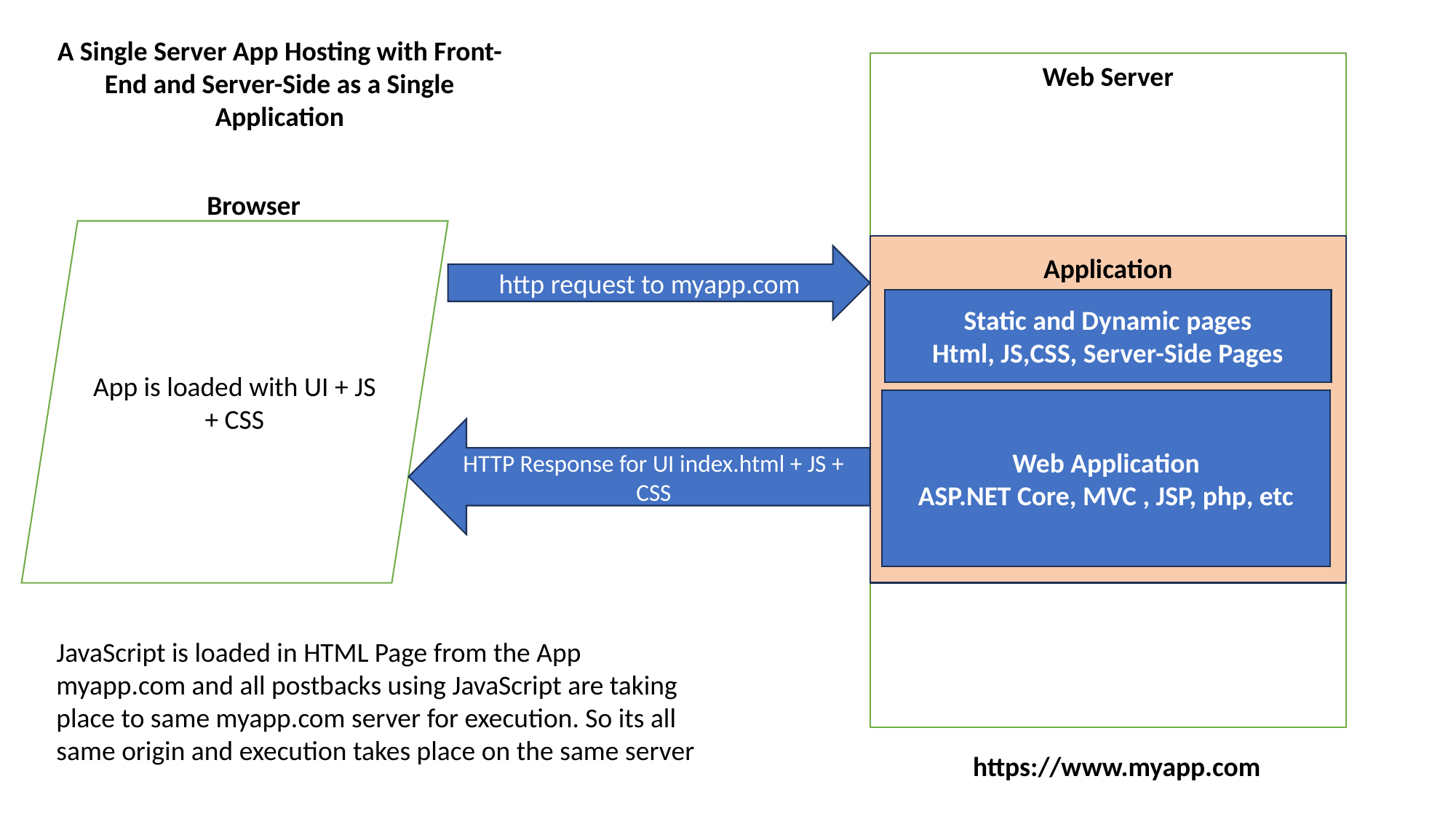

A Single Server App Hosting with Front-End and Server-Side as a Single Application

Web Server
Browser
App is loaded with UI + JS + CSS

http request to myapp.com
Application
Static and Dynamic pages
Html, JS,CSS, Server-Side Pages
Web Application
ASP.NET Core, MVC , JSP, php, etc
HTTP Response for UI index.html + JS + CSS
JavaScript is loaded in HTML Page from the App myapp.com and all postbacks using JavaScript are taking place to same myapp.com server for execution. So its all same origin and execution takes place on the same server
https://www.myapp.com